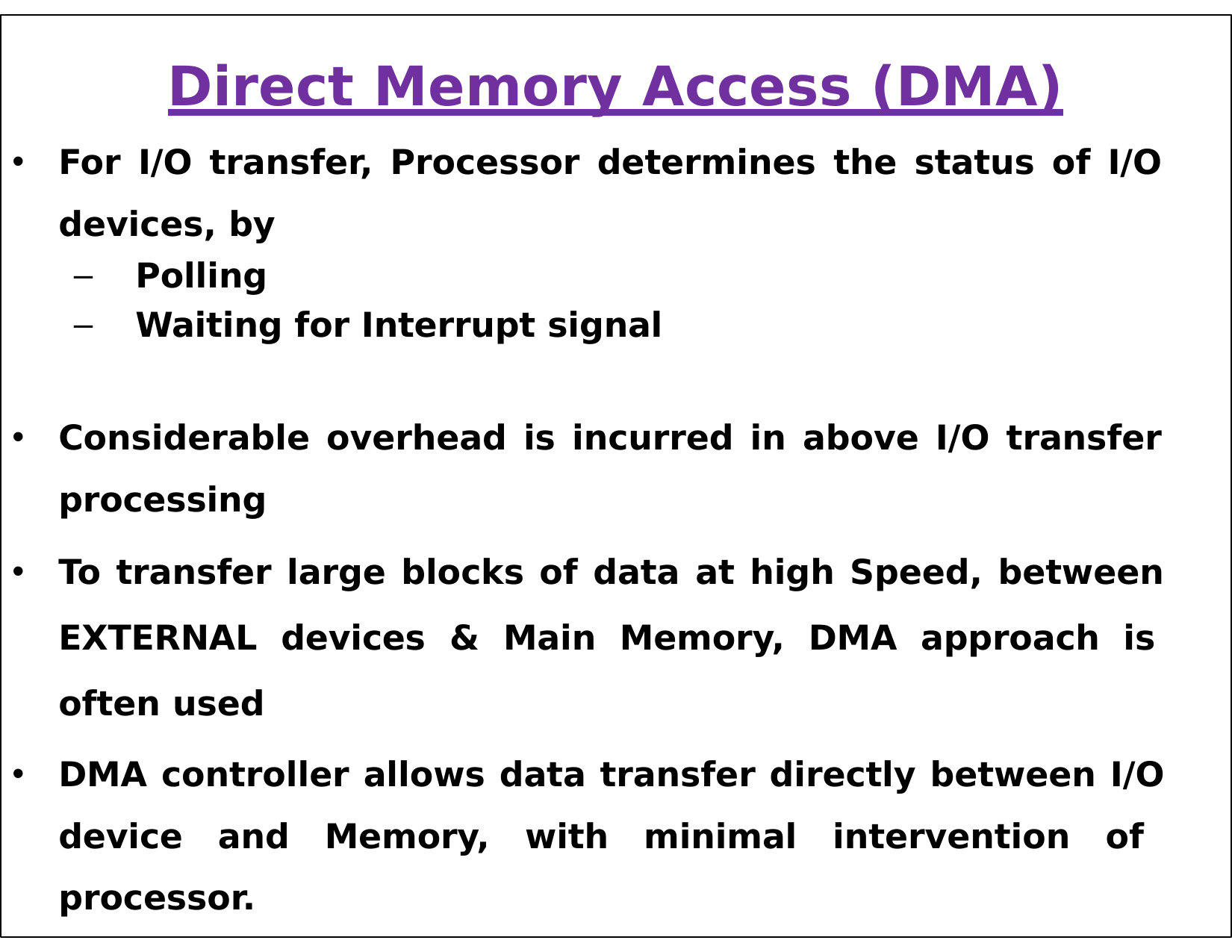

# Direct Memory Access (DMA)
For I/O transfer, Processor determines the status of I/O  devices, by
Polling
Waiting for Interrupt signal

Considerable overhead is incurred in above I/O transfer  processing
To transfer large blocks of data at high Speed, between  EXTERNAL devices & Main Memory, DMA approach is  often used
DMA controller allows data transfer directly between I/O  device and Memory, with minimal intervention of  processor.